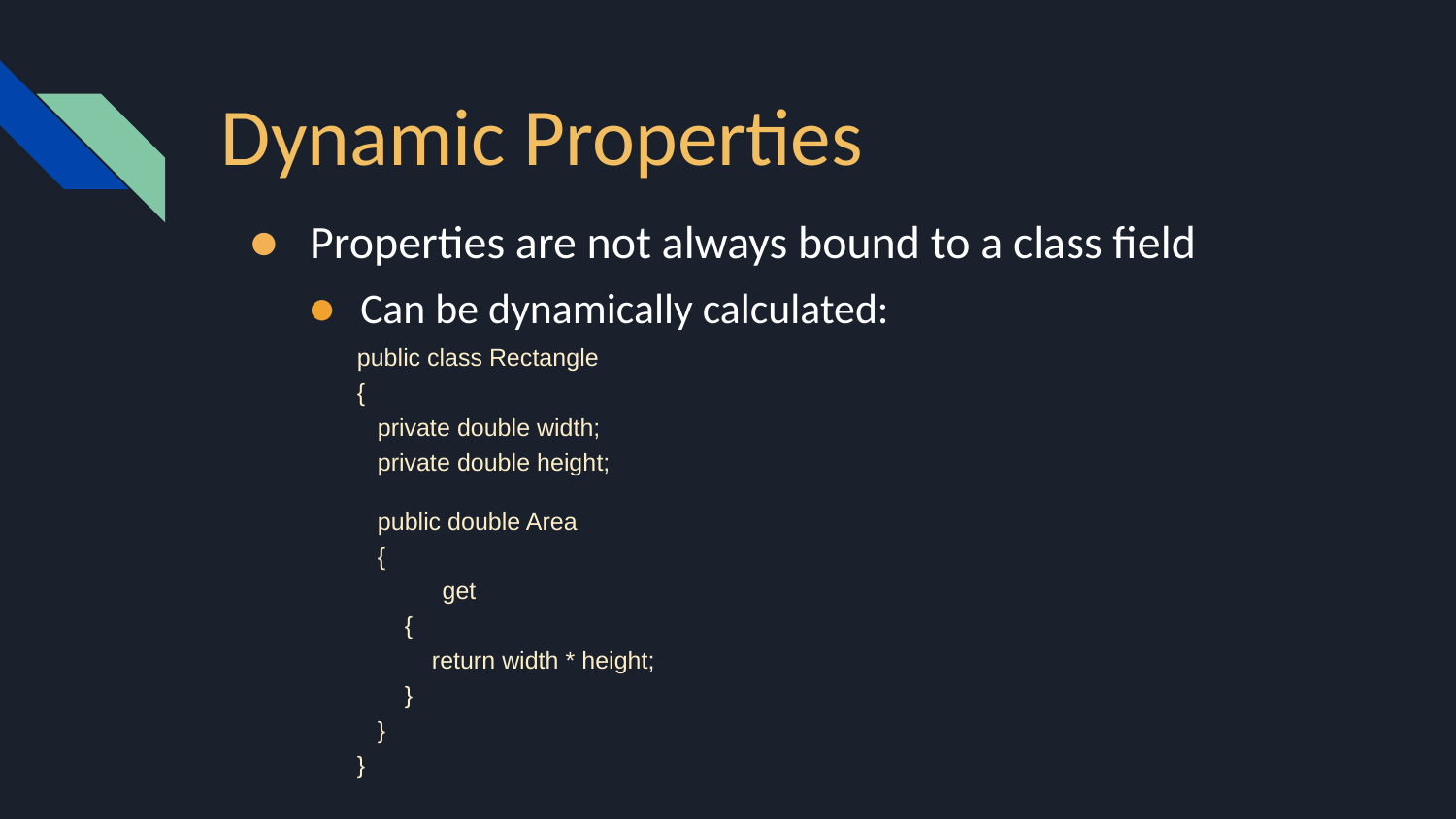

# Dynamic Properties
Properties are not always bound to a class field
Can be dynamically calculated:

public class Rectangle
{
   private double width;
   private double height;
   public double Area
   {
	      get
       {
           return width * height;
       }
   }
}